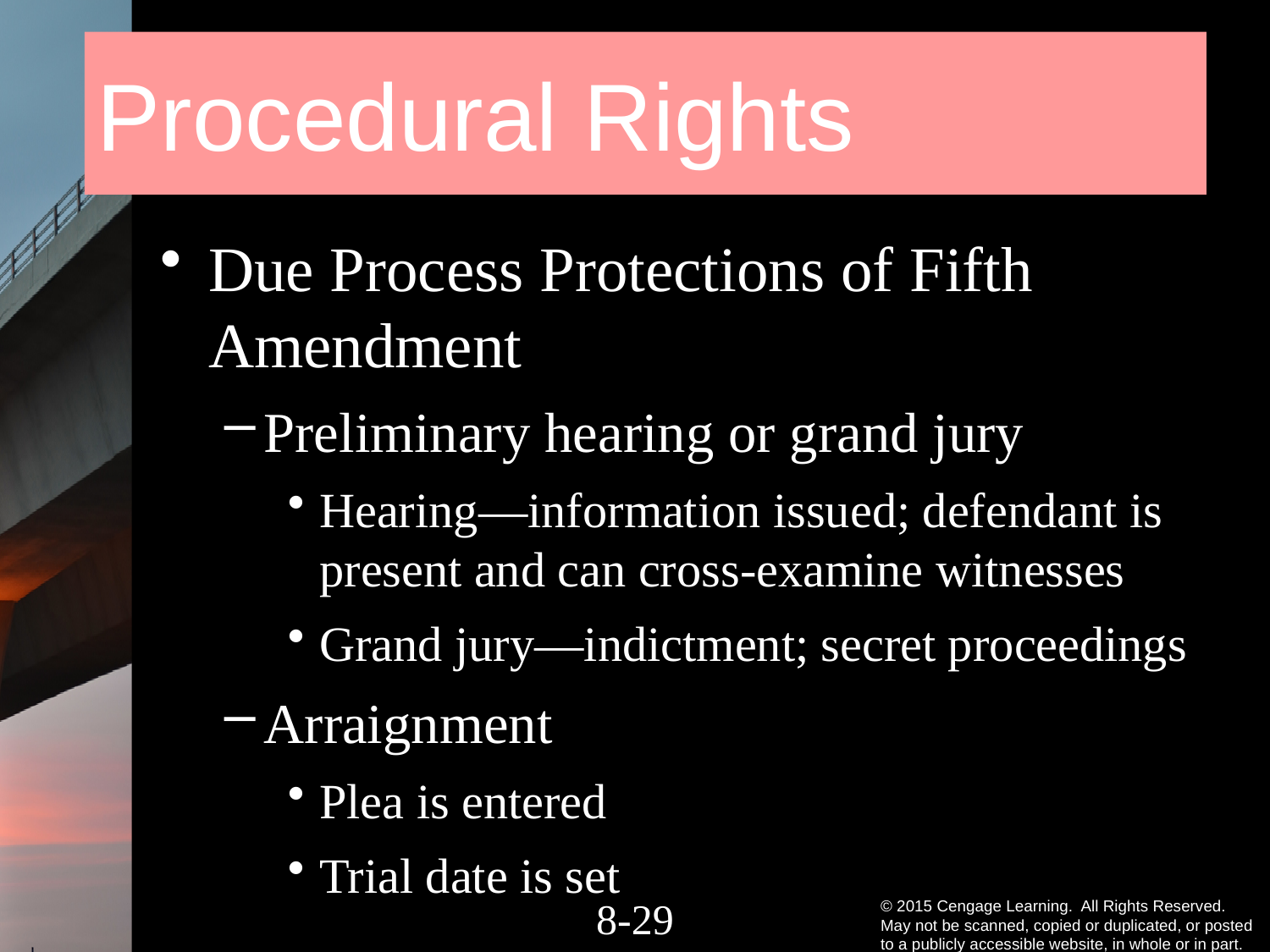

# Procedural Rights
Due Process Protections of Fifth Amendment
Preliminary hearing or grand jury
Hearing—information issued; defendant is present and can cross-examine witnesses
Grand jury—indictment; secret proceedings
Arraignment
Plea is entered
Trial date is set
8-29